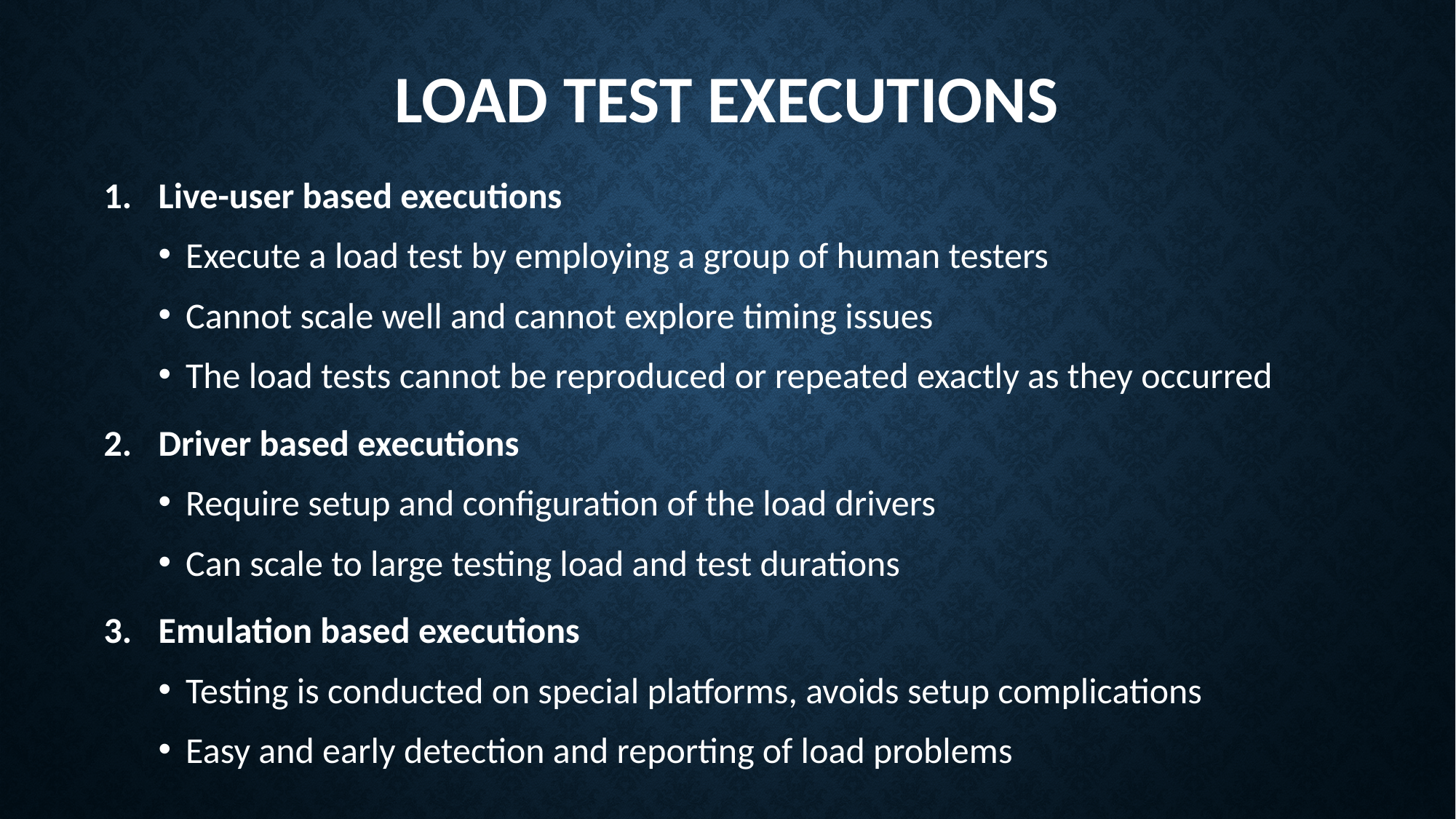

# Load TesT Executions
Live-user based executions
Execute a load test by employing a group of human testers
Cannot scale well and cannot explore timing issues
The load tests cannot be reproduced or repeated exactly as they occurred
Driver based executions
Require setup and conﬁguration of the load drivers
Can scale to large testing load and test durations
Emulation based executions
Testing is conducted on special platforms, avoids setup complications
Easy and early detection and reporting of load problems